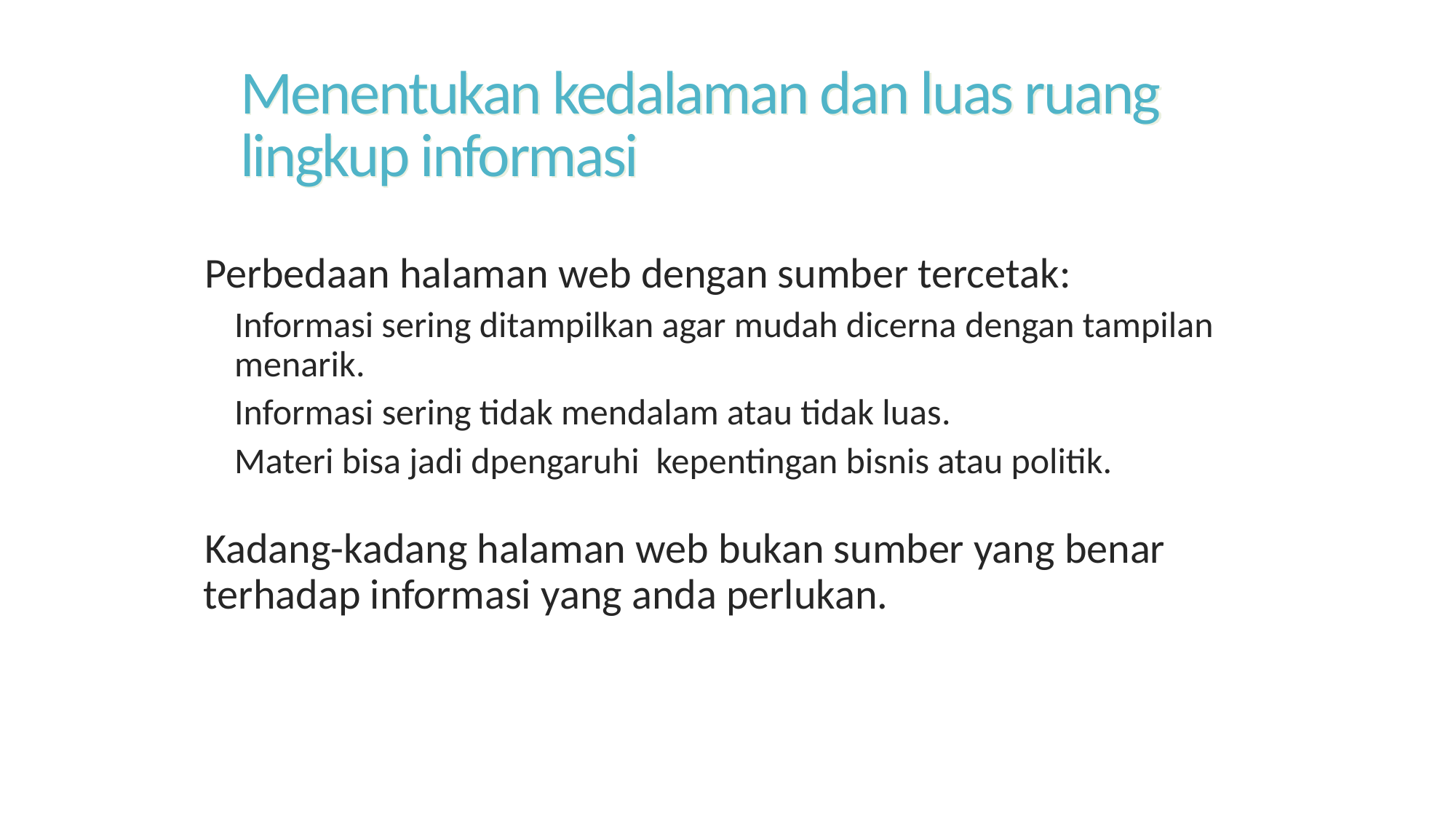

# Menentukan kedalaman dan luas ruang lingkup informasi
Perbedaan halaman web dengan sumber tercetak:
Informasi sering ditampilkan agar mudah dicerna dengan tampilan menarik.
Informasi sering tidak mendalam atau tidak luas.
Materi bisa jadi dpengaruhi  kepentingan bisnis atau politik.

Kadang-kadang halaman web bukan sumber yang benar terhadap informasi yang anda perlukan.